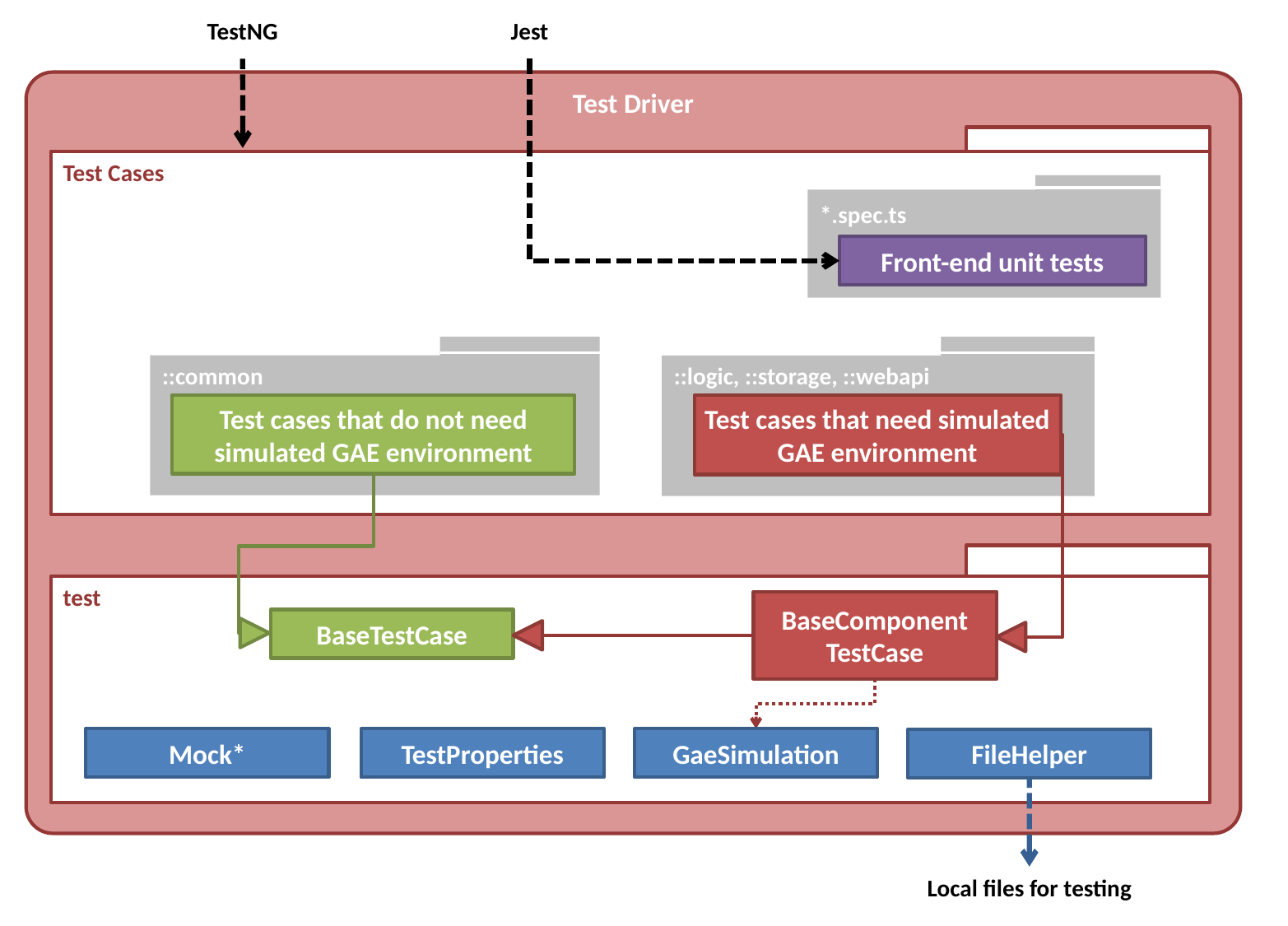

TestNG
Jest
*.spec.ts
Front-end unit tests
::logic, ::storage, ::webapi
::common
Test cases that do not need simulated GAE environment
Test cases that need simulated GAE environment
BaseComponent
TestCase
BaseTestCase

Mock*
TestProperties
GaeSimulation
FileHelper
Local files for testing